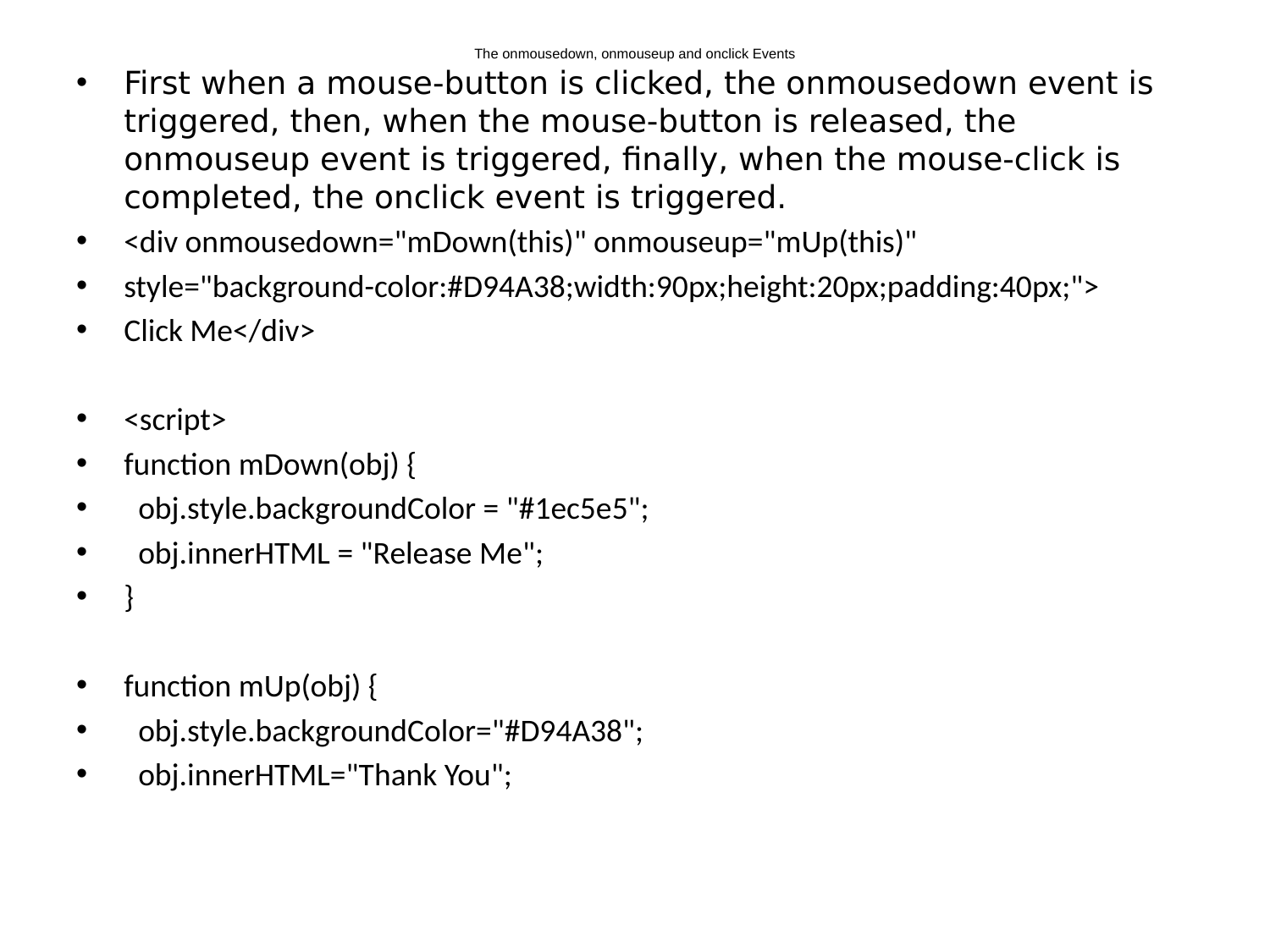

# The onmousedown, onmouseup and onclick Events
First when a mouse-button is clicked, the onmousedown event is triggered, then, when the mouse-button is released, the onmouseup event is triggered, finally, when the mouse-click is completed, the onclick event is triggered.
<div onmousedown="mDown(this)" onmouseup="mUp(this)"
style="background-color:#D94A38;width:90px;height:20px;padding:40px;">
Click Me</div>

<script>
function mDown(obj) {
  obj.style.backgroundColor = "#1ec5e5";
  obj.innerHTML = "Release Me";
}

function mUp(obj) {
  obj.style.backgroundColor="#D94A38";
  obj.innerHTML="Thank You";